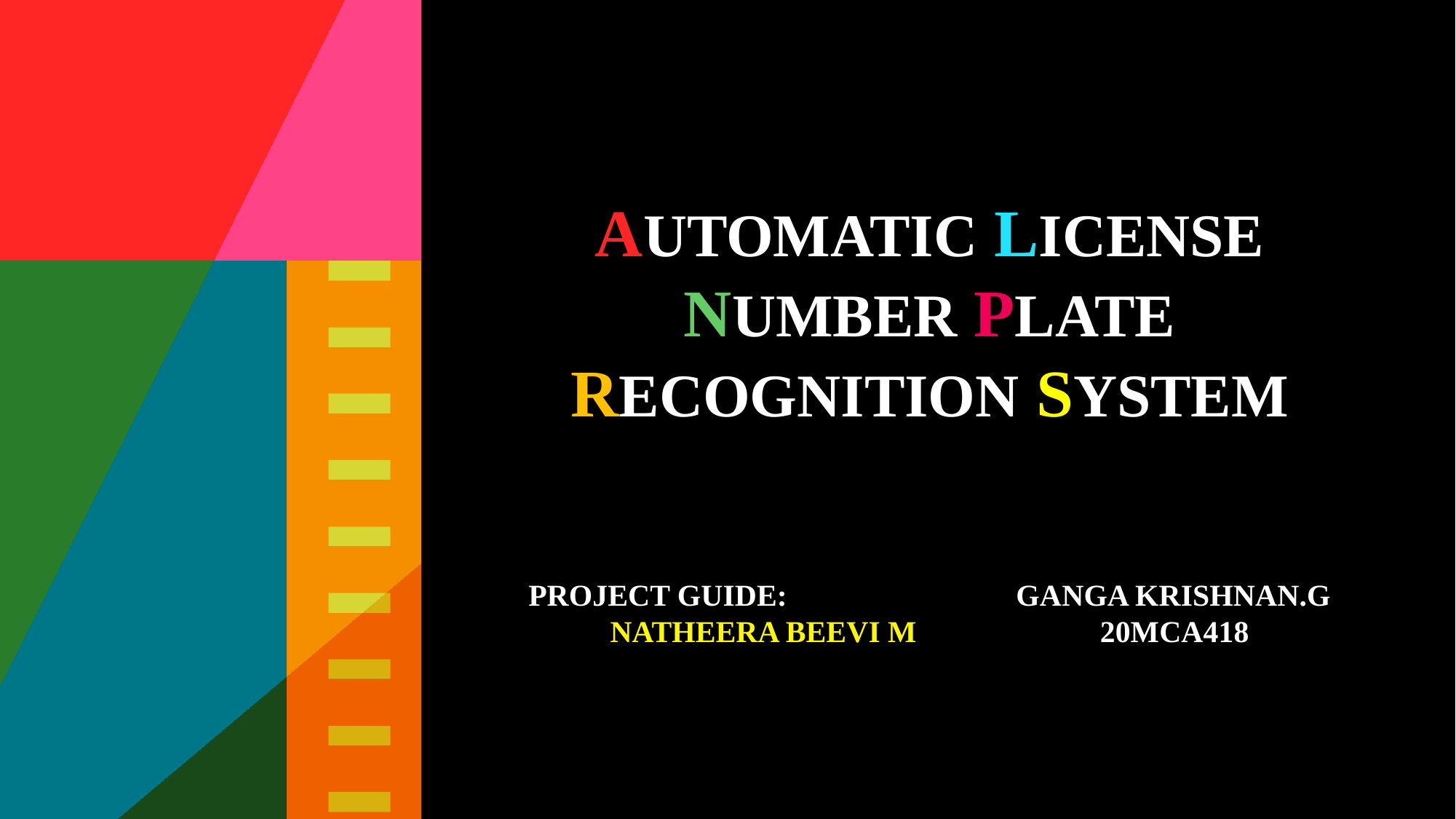

AUTOMATIC LICENSE NUMBER PLATE RECOGNITION SYSTEM
PROJECT GUIDE:                              GANGA KRISHNAN.G
NATHEERA BEEVI M                        20MCA418